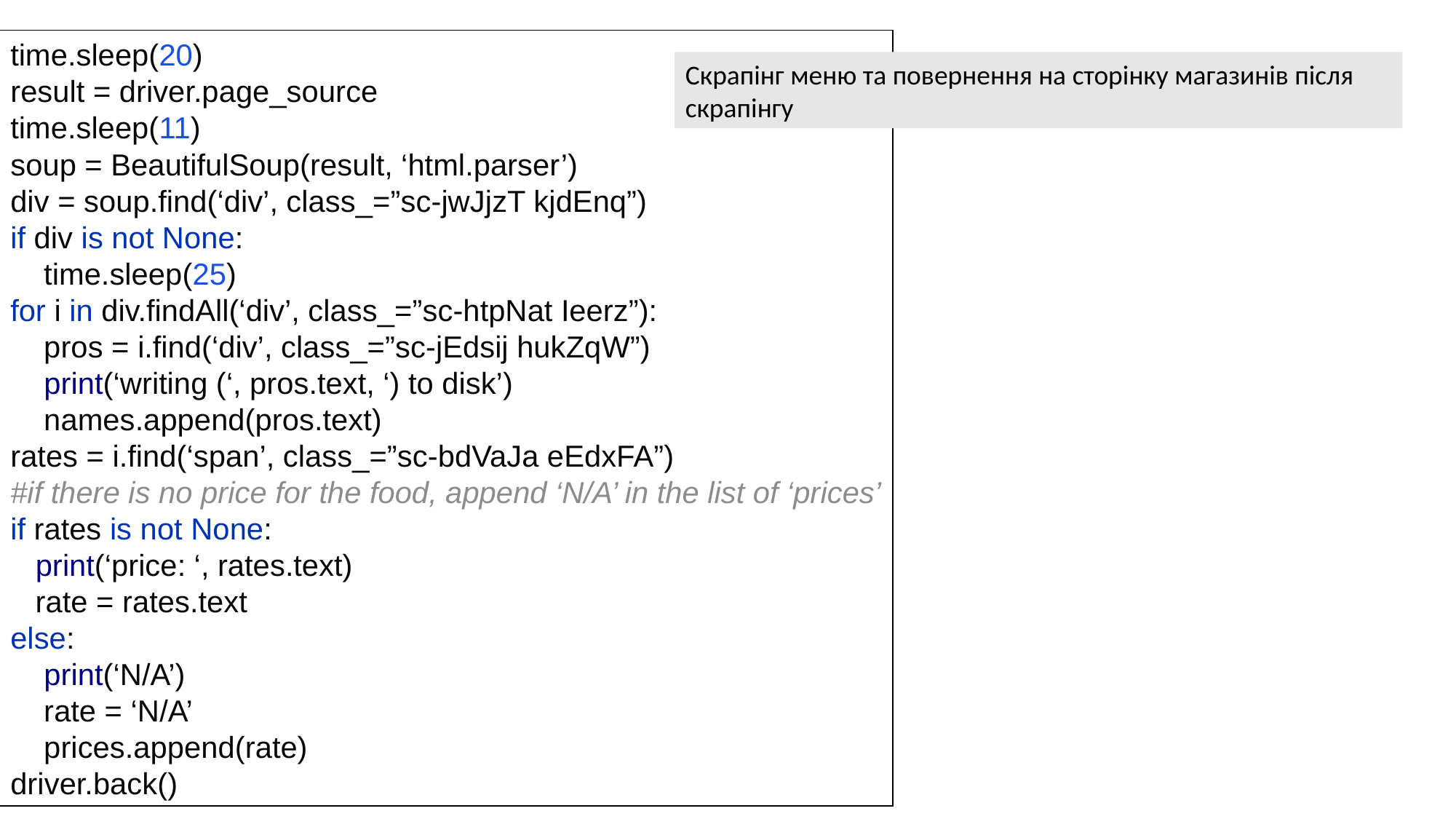

time.sleep(20)
result = driver.page_source
time.sleep(11)
soup = BeautifulSoup(result, ‘html.parser’)
div = soup.find(‘div’, class_=”sc-jwJjzT kjdEnq”)
if div is not None:
    time.sleep(25)
for i in div.findAll(‘div’, class_=”sc-htpNat Ieerz”):
    pros = i.find(‘div’, class_=”sc-jEdsij hukZqW”)
    print(‘writing (‘, pros.text, ‘) to disk’)
    names.append(pros.text)
rates = i.find(‘span’, class_=”sc-bdVaJa eEdxFA”)
#if there is no price for the food, append ‘N/A’ in the list of ‘prices’
if rates is not None:
   print(‘price: ‘, rates.text)
   rate = rates.text
else:
    print(‘N/A’)
    rate = ‘N/A’
    prices.append(rate)
driver.back()
Скрапінг меню та повернення на сторінку магазинів після скрапінгу